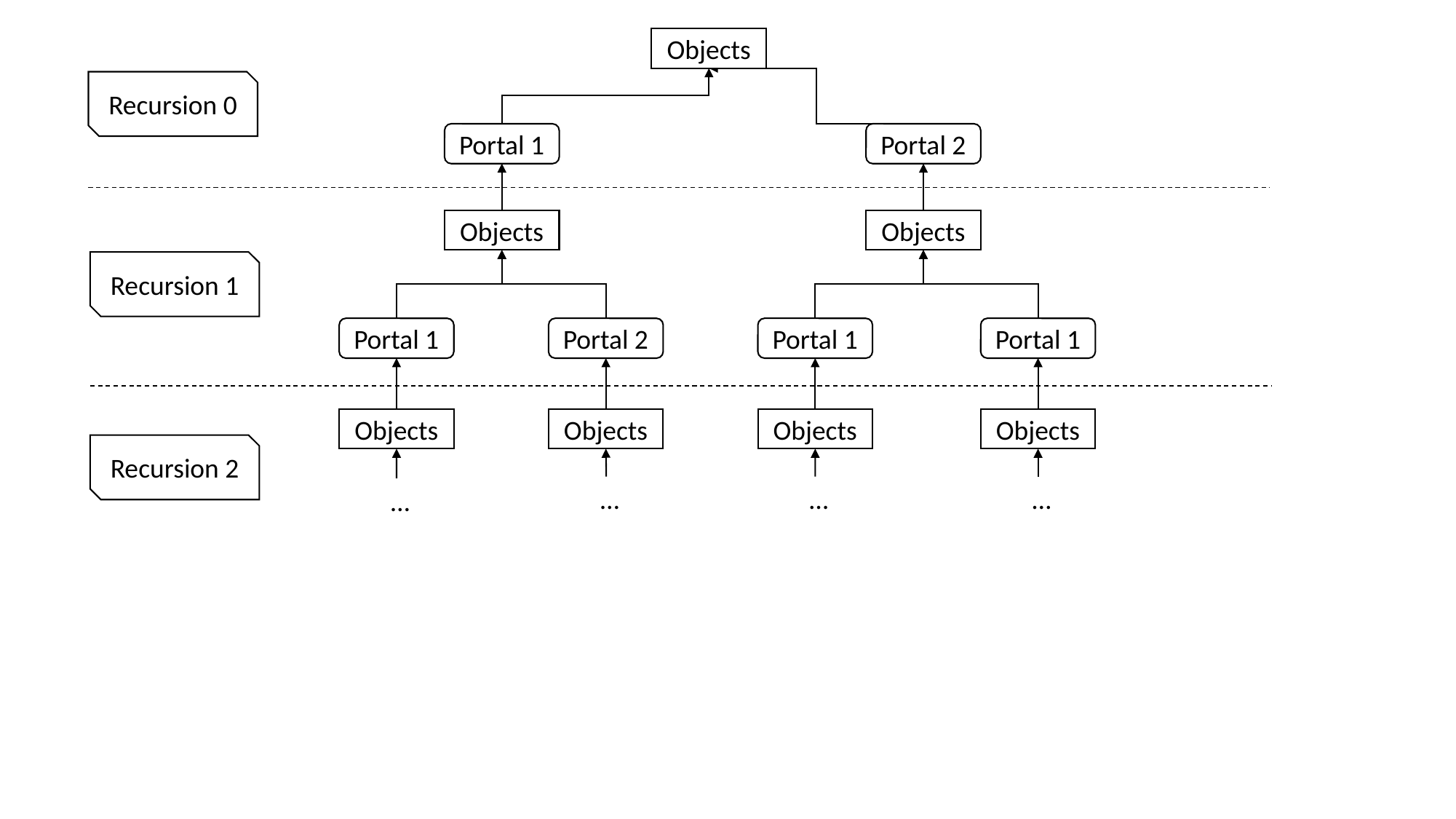

Objects
Recursion 0
Portal 1
Portal 2
Objects
Objects
Recursion 1
Portal 1
Portal 2
Portal 1
Portal 1
Objects
Objects
Objects
Objects
Recursion 2
…
…
…
…